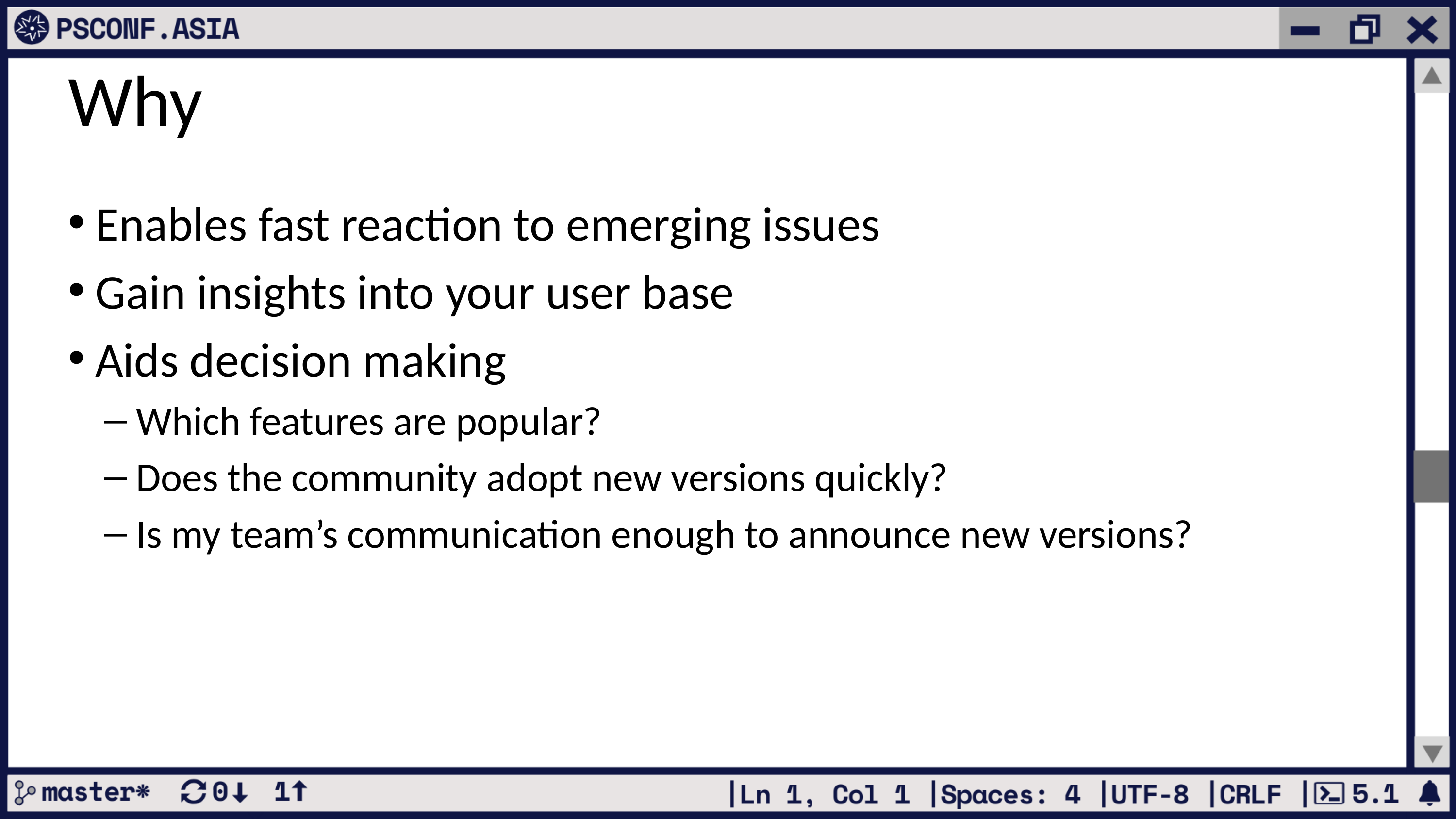

# Why
Enables fast reaction to emerging issues
Gain insights into your user base
Aids decision making
 Which features are popular?
 Does the community adopt new versions quickly?
 Is my team’s communication enough to announce new versions?